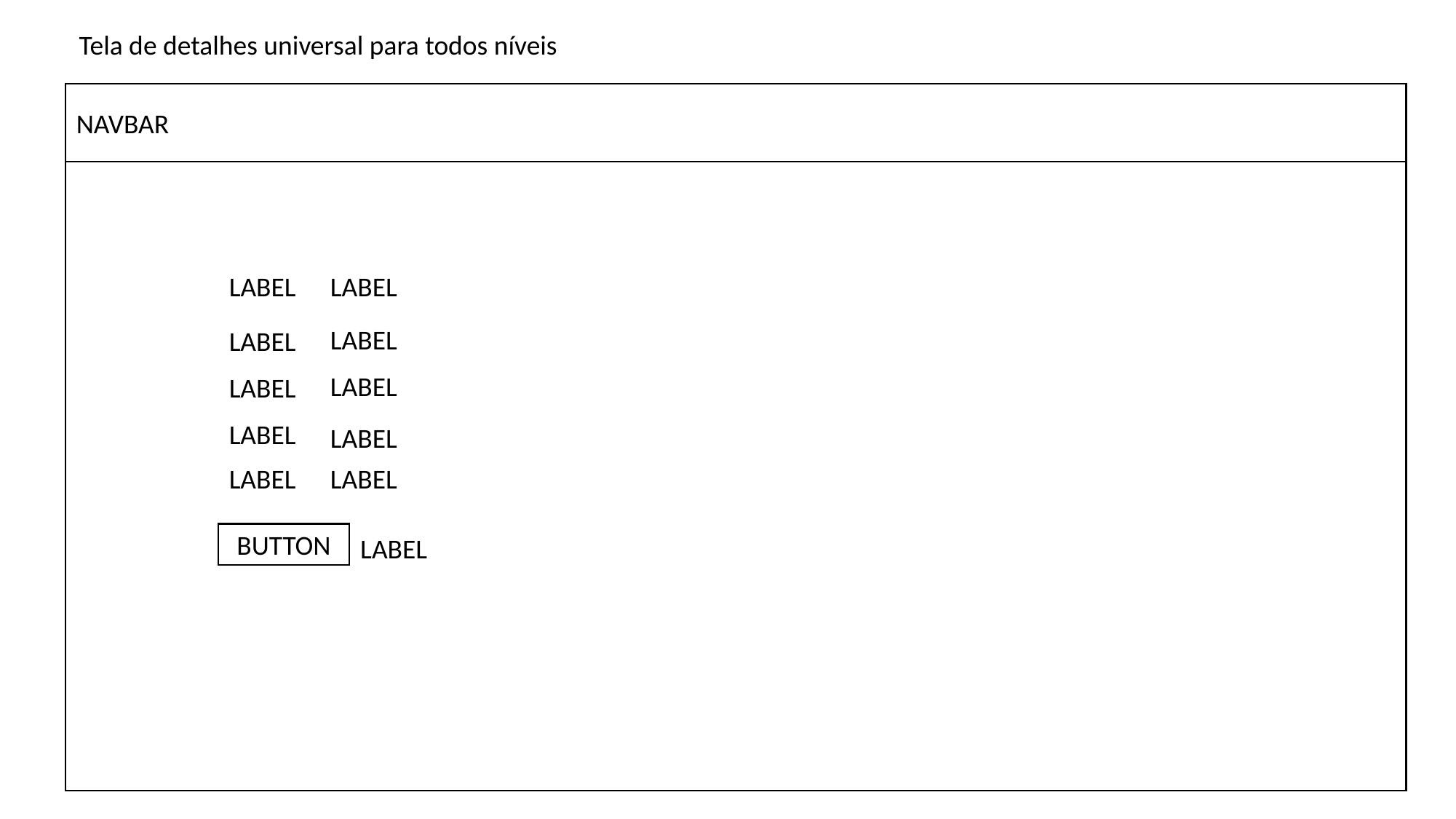

Tela de detalhes universal para todos níveis

NAVBAR
LABEL
LABEL
LABEL
LABEL
LABEL
LABEL
LABEL
LABEL
LABEL
LABEL
BUTTON
LABEL